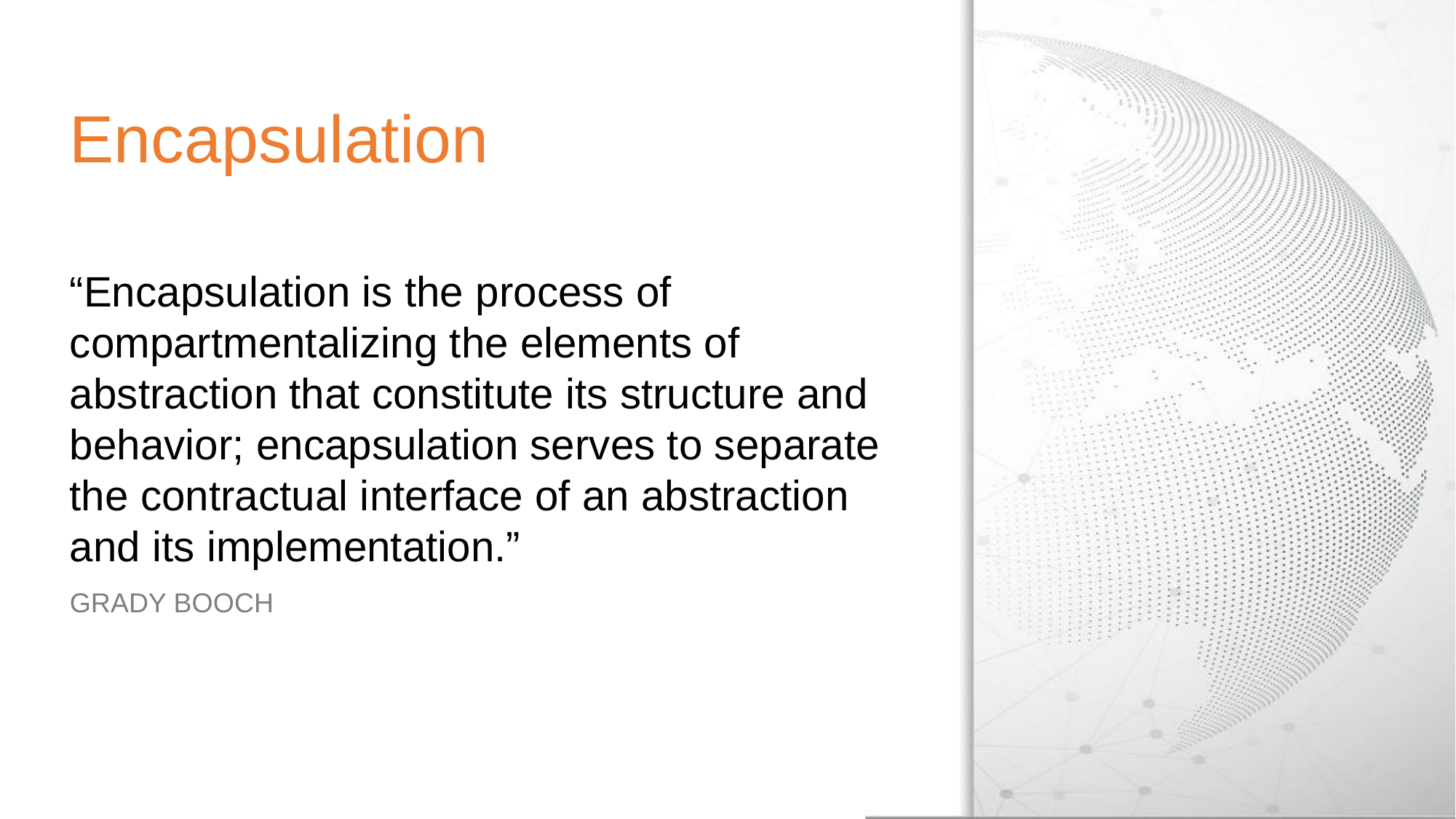

# Encapsulation
“Encapsulation is the process of compartmentalizing the elements of abstraction that constitute its structure and behavior; encapsulation serves to separate the contractual interface of an abstraction and its implementation.”
GRADY BOOCH